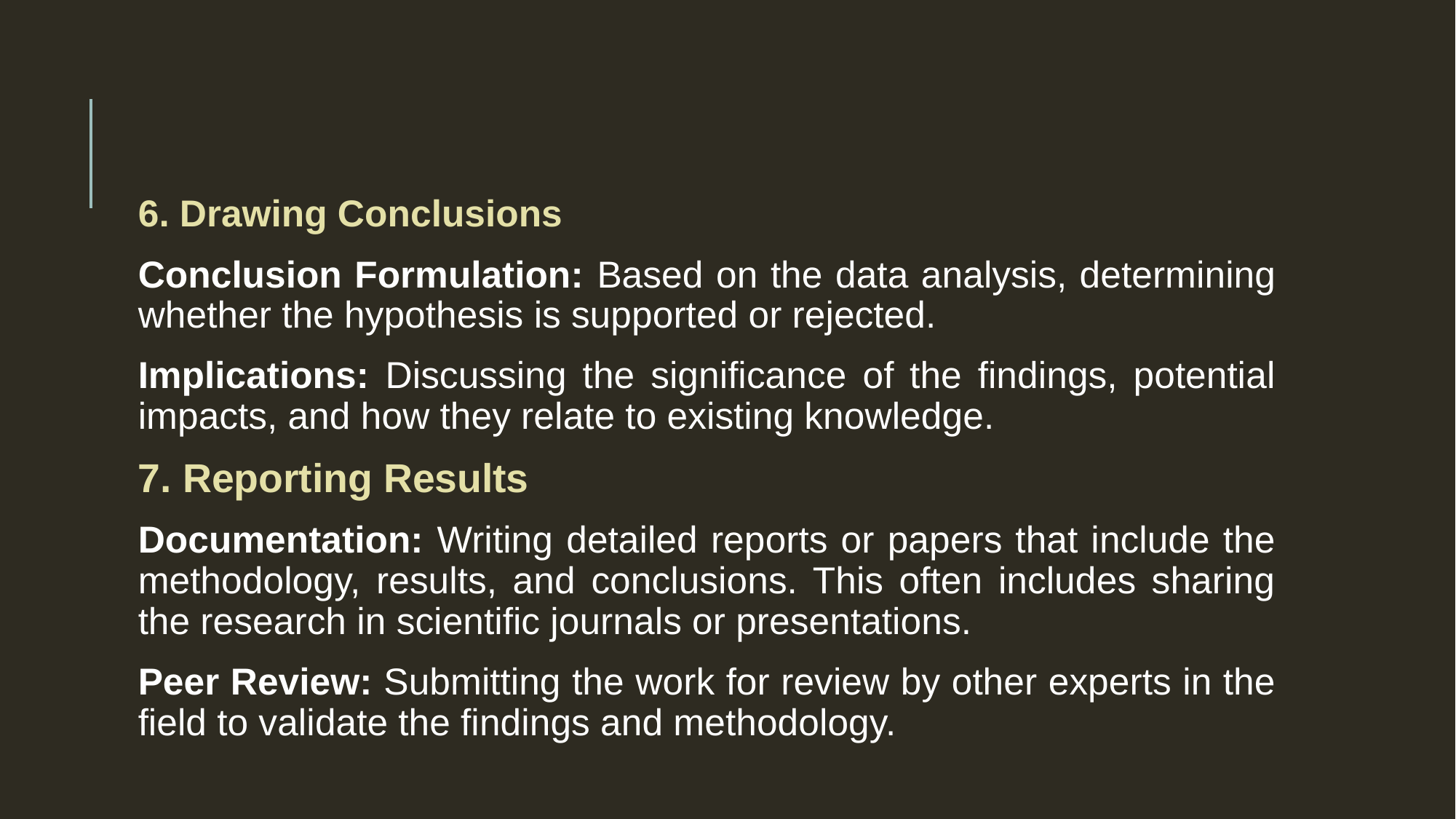

6. Drawing Conclusions
Conclusion Formulation: Based on the data analysis, determining whether the hypothesis is supported or rejected.
Implications: Discussing the significance of the findings, potential impacts, and how they relate to existing knowledge.
7. Reporting Results
Documentation: Writing detailed reports or papers that include the methodology, results, and conclusions. This often includes sharing the research in scientific journals or presentations.
Peer Review: Submitting the work for review by other experts in the field to validate the findings and methodology.